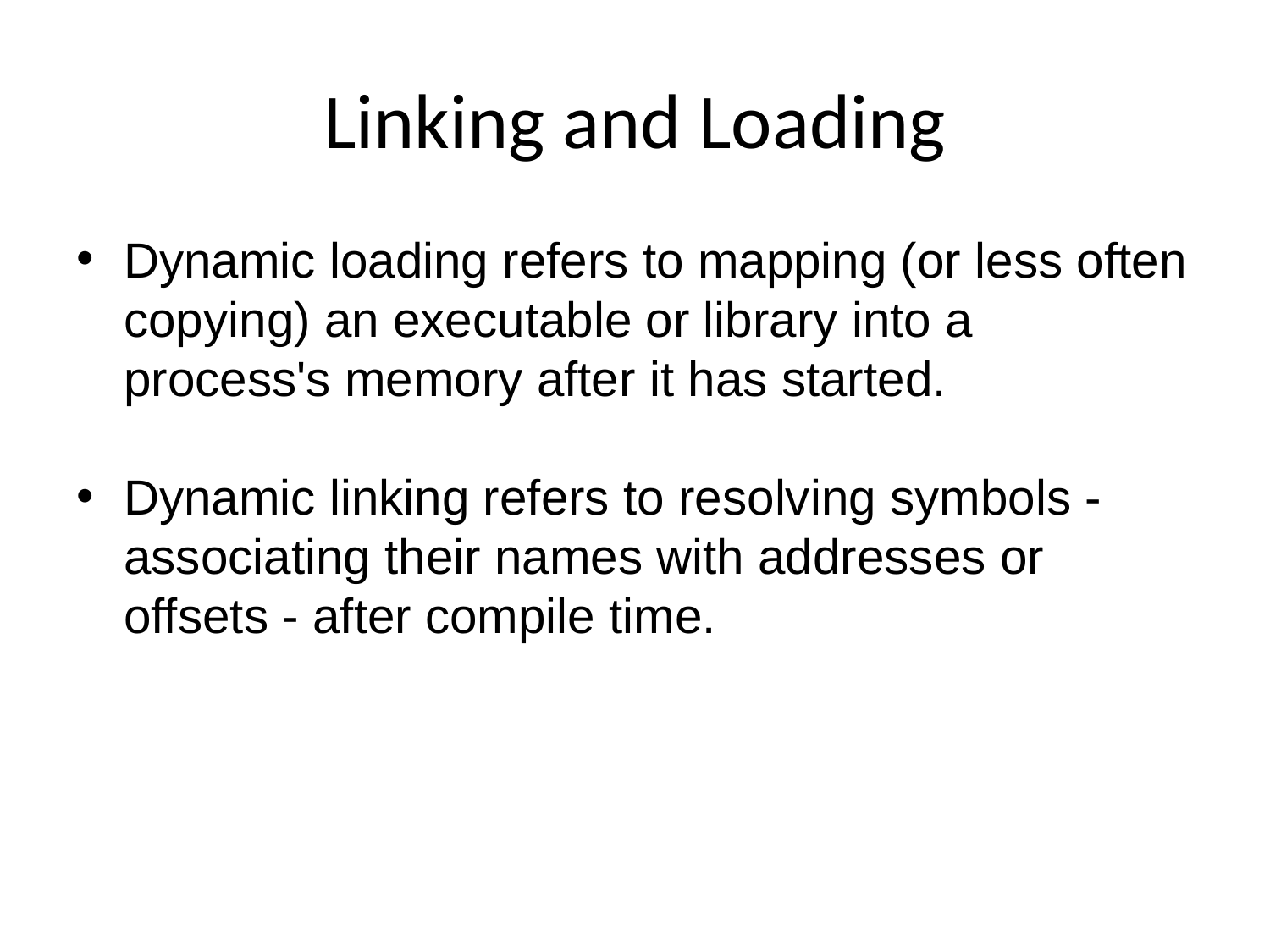

# Linking and Loading
Dynamic loading refers to mapping (or less often copying) an executable or library into a process's memory after it has started.

Dynamic linking refers to resolving symbols - associating their names with addresses or offsets - after compile time.